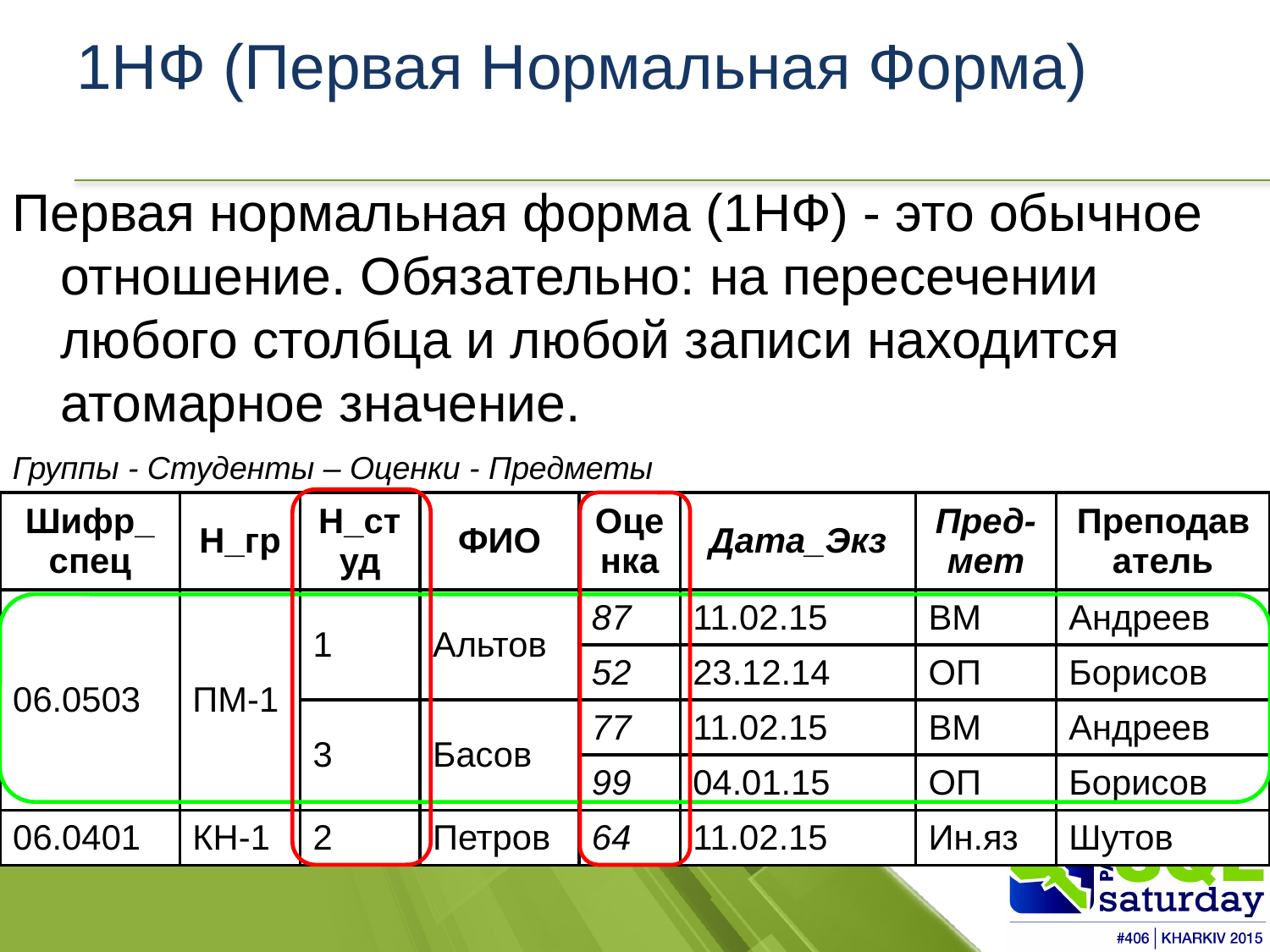

# 1НФ (Первая Нормальная Форма)
Первая нормальная форма (1НФ) - это обычное отношение. Обязательно: на пересечении любого столбца и любой записи находится атомарное значение.
Группы - Студенты – Оценки - Предметы

| Шифр\_ спец | Н\_гр | Н\_студ | ФИО | Оценка | Дата\_Экз | Пред-мет | Преподаватель |
| --- | --- | --- | --- | --- | --- | --- | --- |
| 06.0503 | ПМ-1 | 1 | Альтов | 87 | 11.02.15 | ВМ | Андреев |
|  |  |  |  | 52 | 23.12.14 | ОП | Борисов |
|  |  | 3 | Басов | 77 | 11.02.15 | ВМ | Андреев |
|  |  |  |  | 99 | 04.01.15 | ОП | Борисов |
| 06.0401 | КН-1 | 2 | Петров | 64 | 11.02.15 | Ин.яз | Шутов |